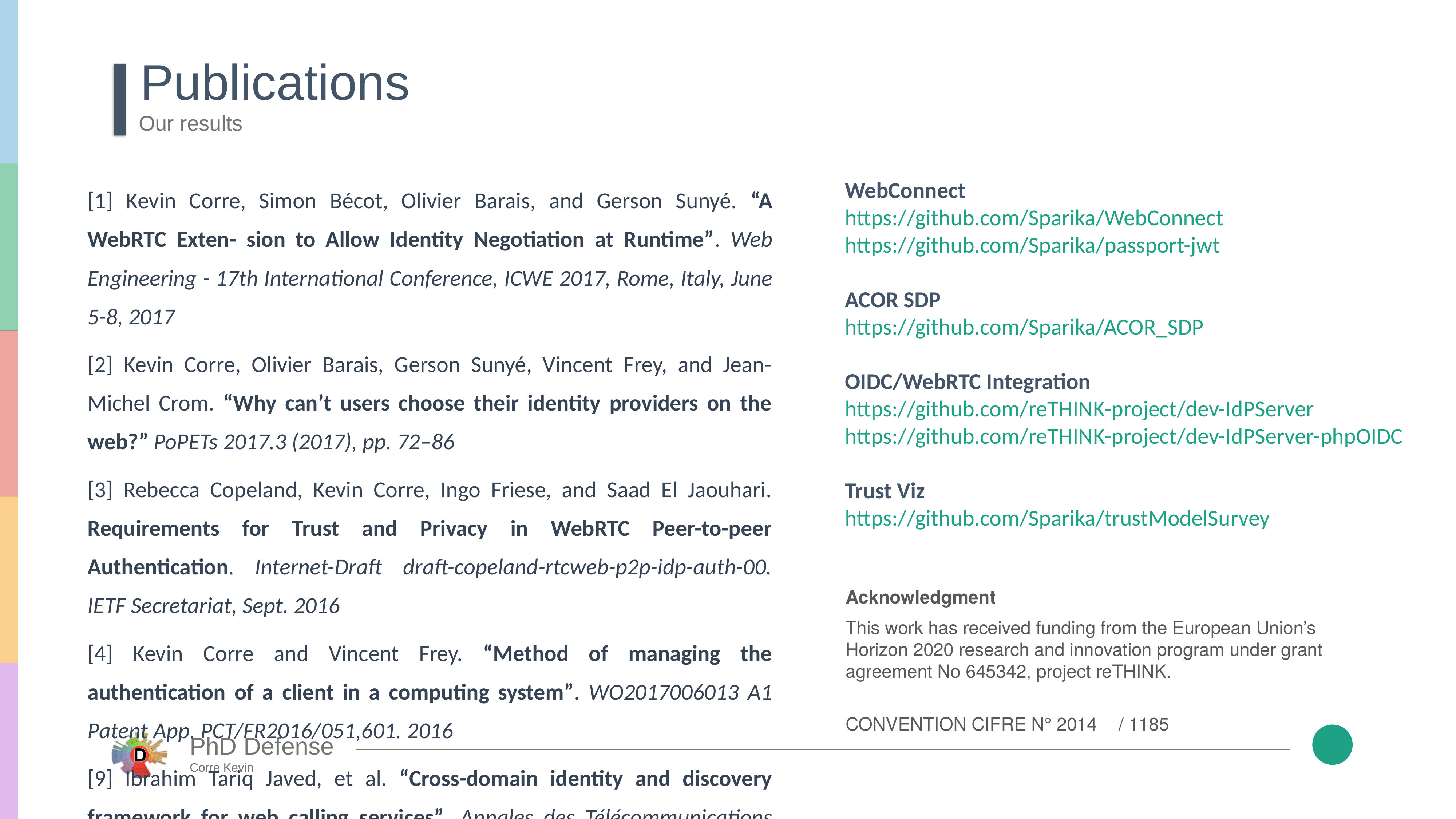

Publications

Our results

[1] Kevin Corre, Simon Bécot, Olivier Barais, and Gerson Sunyé. “A WebRTC Exten- sion to Allow Identity Negotiation at Runtime”. Web Engineering - 17th International Conference, ICWE 2017, Rome, Italy, June 5-8, 2017
[2] Kevin Corre, Olivier Barais, Gerson Sunyé, Vincent Frey, and Jean-Michel Crom. “Why can’t users choose their identity providers on the web?” PoPETs 2017.3 (2017), pp. 72–86
[3] Rebecca Copeland, Kevin Corre, Ingo Friese, and Saad El Jaouhari. Requirements for Trust and Privacy in WebRTC Peer-to-peer Authentication. Internet-Draft draft-copeland-rtcweb-p2p-idp-auth-00. IETF Secretariat, Sept. 2016
[4] Kevin Corre and Vincent Frey. “Method of managing the authentication of a client in a computing system”. WO2017006013 A1 Patent App. PCT/FR2016/051,601. 2016
[9] Ibrahim Tariq Javed, et al. “Cross-domain identity and discovery framework for web calling services”. Annales des Télécommunications 72.7-8 (2017), pp. 459–468
WebConnect
https://github.com/Sparika/WebConnect
https://github.com/Sparika/passport-jwt

ACOR SDP
https://github.com/Sparika/ACOR_SDP

OIDC/WebRTC Integration
https://github.com/reTHINK-project/dev-IdPServer
https://github.com/reTHINK-project/dev-IdPServer-phpOIDC

Trust Viz
https://github.com/Sparika/trustModelSurvey

Acknowledgment
This work has received funding from the European Union’s Horizon 2020 research and innovation program under grant agreement No 645342, project reTHINK.
CONVENTION CIFRE N° 2014	/ 1185

44